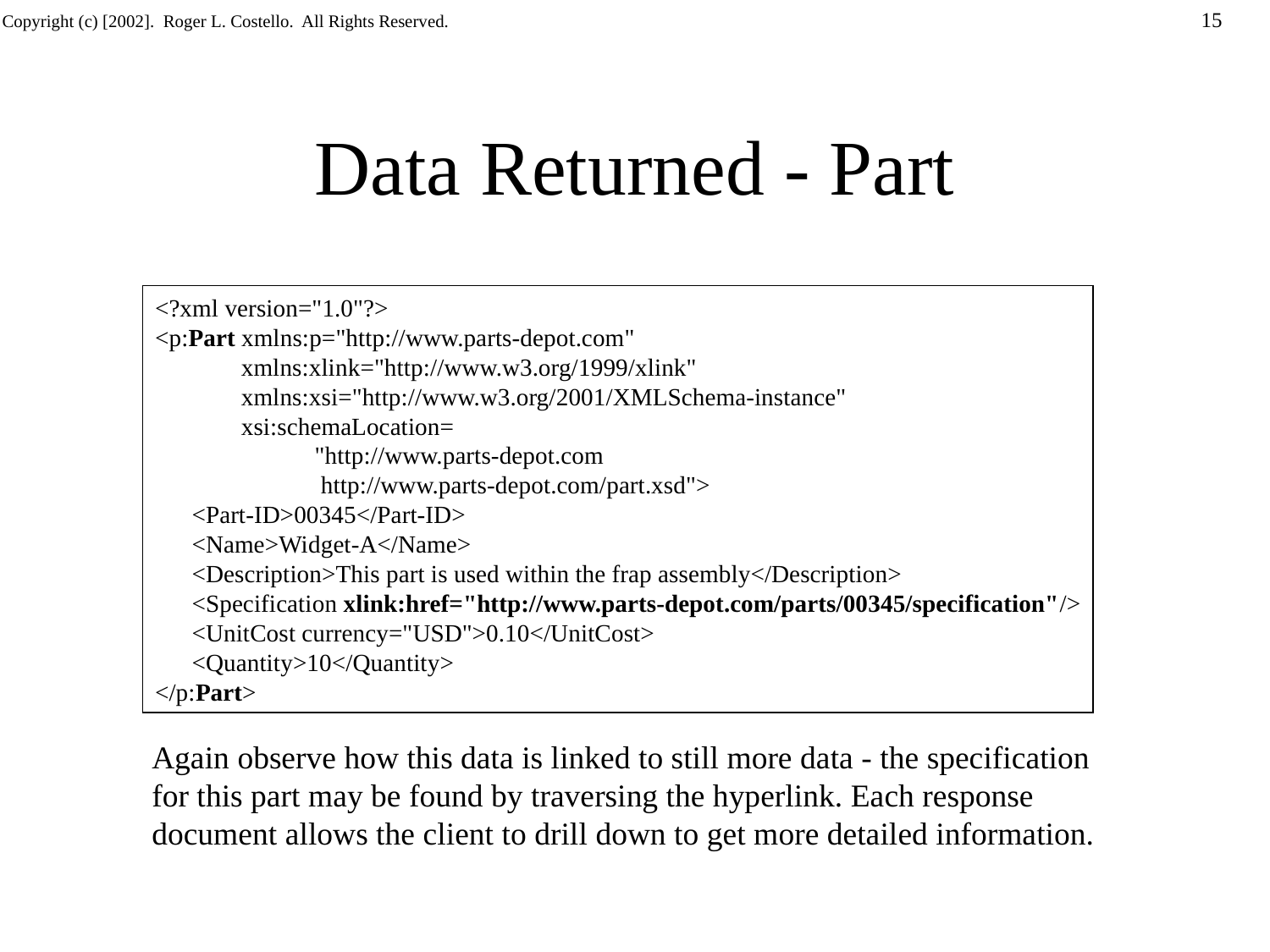

# Data Returned - Part
<?xml version="1.0"?>
<p:Part xmlns:p="http://www.parts-depot.com"
              xmlns:xlink="http://www.w3.org/1999/xlink"
              xmlns:xsi="http://www.w3.org/2001/XMLSchema-instance"
              xsi:schemaLocation=
                          "http://www.parts-depot.com
                           http://www.parts-depot.com/part.xsd">
      <Part-ID>00345</Part-ID>
      <Name>Widget-A</Name>
      <Description>This part is used within the frap assembly</Description>
      <Specification xlink:href="http://www.parts-depot.com/parts/00345/specification"/>
      <UnitCost currency="USD">0.10</UnitCost>
      <Quantity>10</Quantity>
</p:Part>
Again observe how this data is linked to still more data - the specification
for this part may be found by traversing the hyperlink. Each response
document allows the client to drill down to get more detailed information.